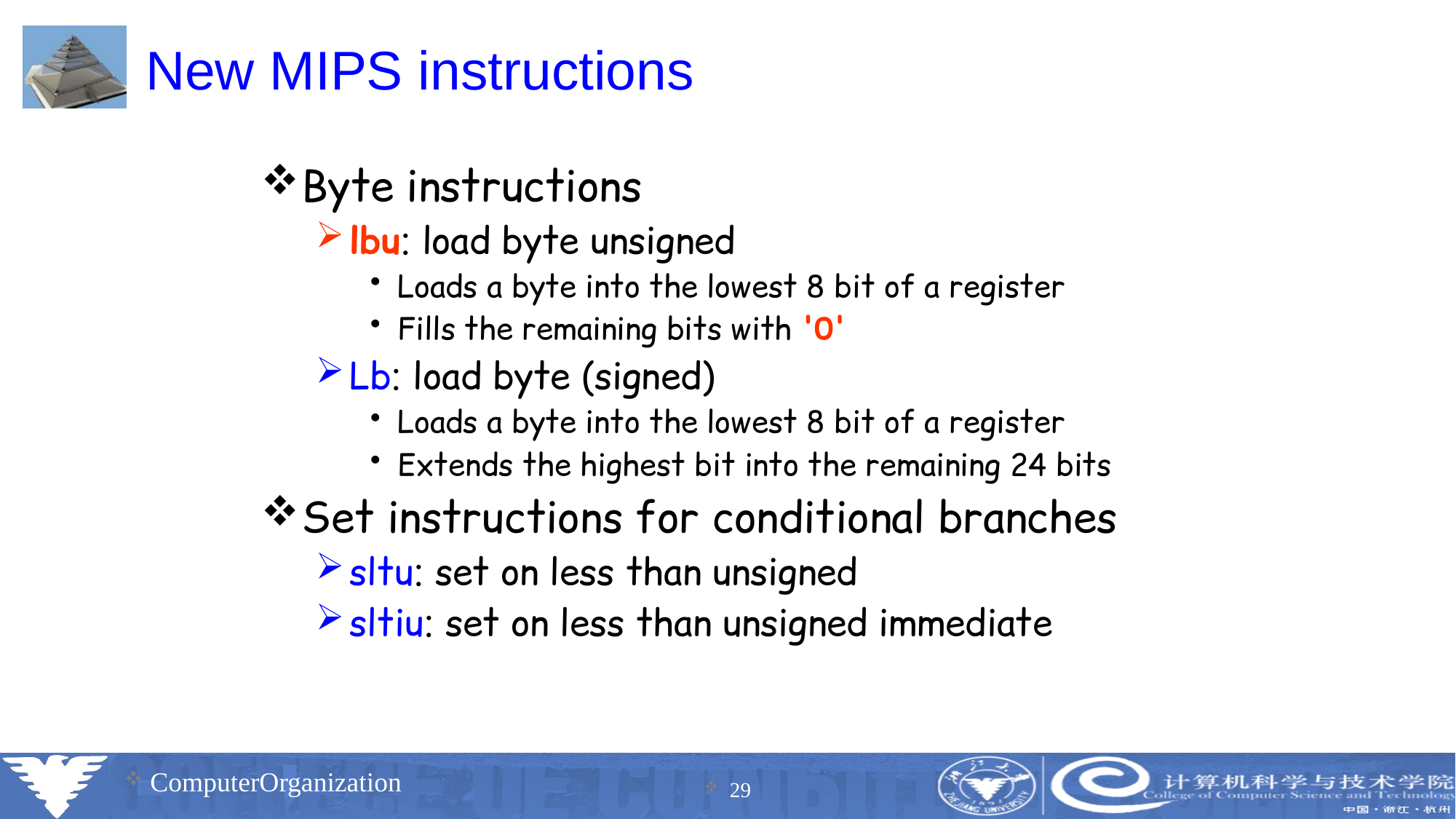

# New MIPS instructions
Byte instructions
lbu: load byte unsigned
Loads a byte into the lowest 8 bit of a register
Fills the remaining bits with '0'
Lb: load byte (signed)
Loads a byte into the lowest 8 bit of a register
Extends the highest bit into the remaining 24 bits
Set instructions for conditional branches
sltu: set on less than unsigned
sltiu: set on less than unsigned immediate